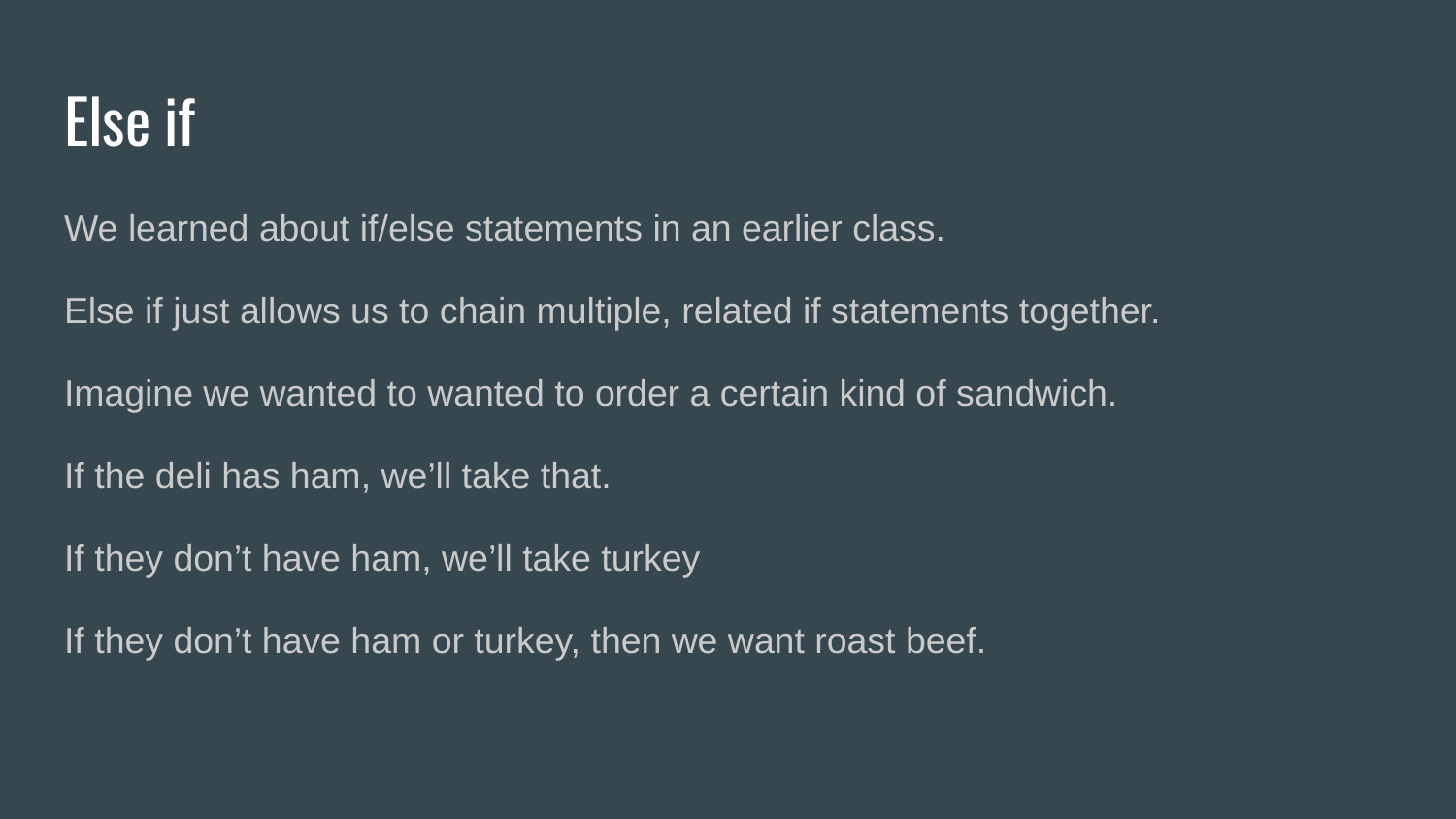

# Else if
We learned about if/else statements in an earlier class.
Else if just allows us to chain multiple, related if statements together.
Imagine we wanted to wanted to order a certain kind of sandwich.
If the deli has ham, we’ll take that.
If they don’t have ham, we’ll take turkey
If they don’t have ham or turkey, then we want roast beef.